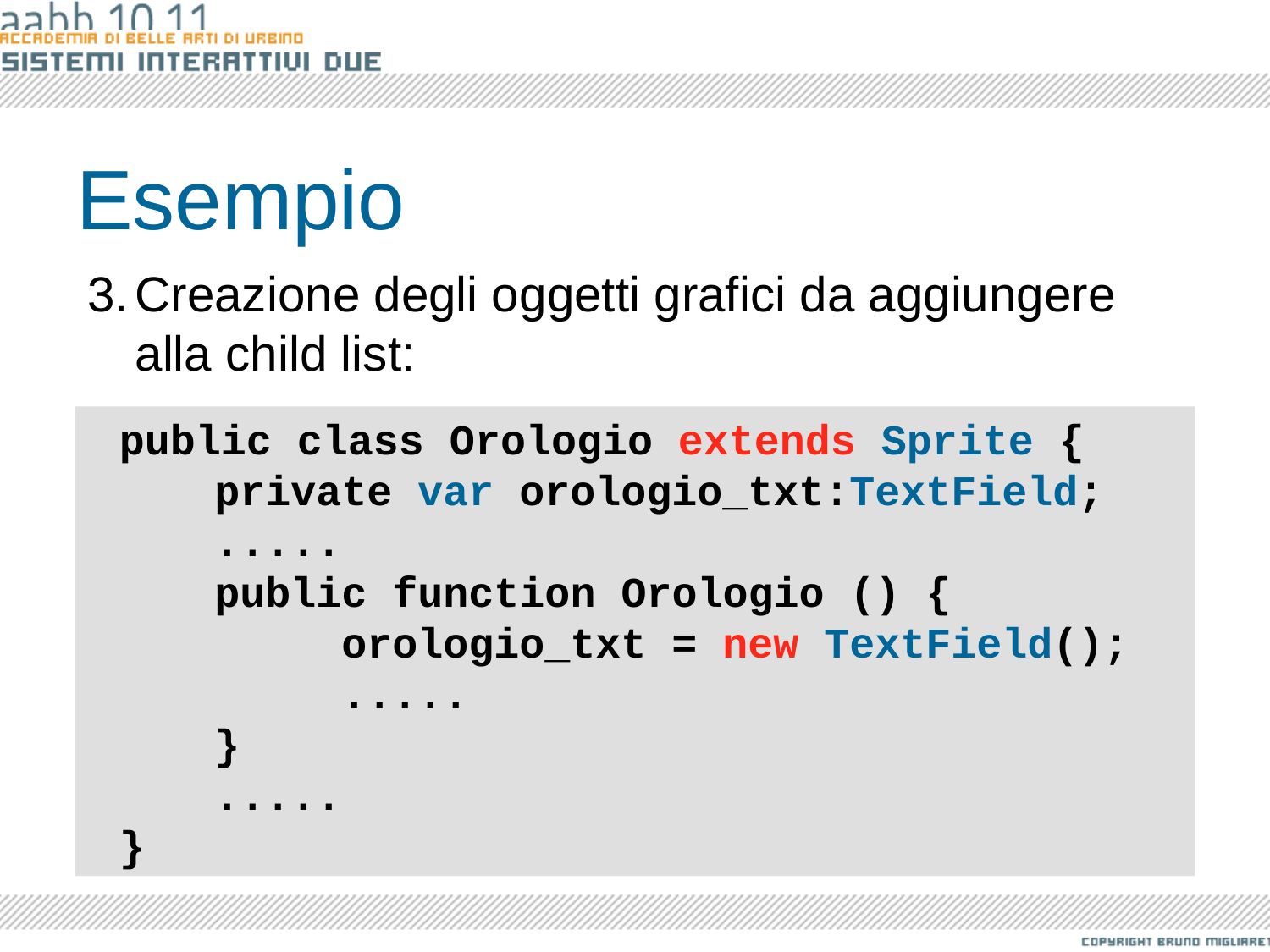

# Esempio
Creazione degli oggetti grafici da aggiungere alla child list:
	public class Orologio extends Sprite {
		private var orologio_txt:TextField;
		.....
		public function Orologio () {
			orologio_txt = new TextField();
			.....
		}
		.....
	}